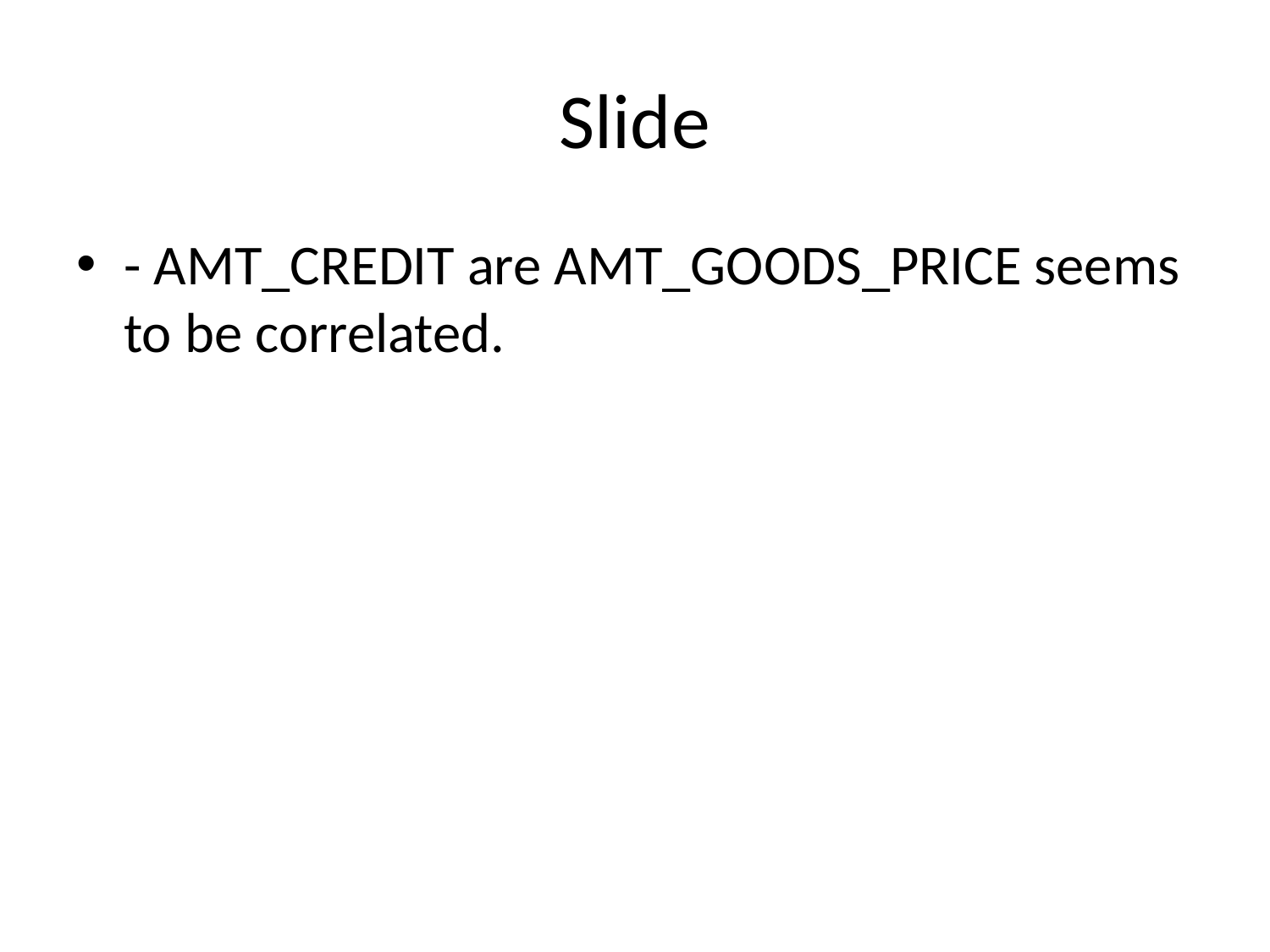

# Slide
- AMT_CREDIT are AMT_GOODS_PRICE seems to be correlated.